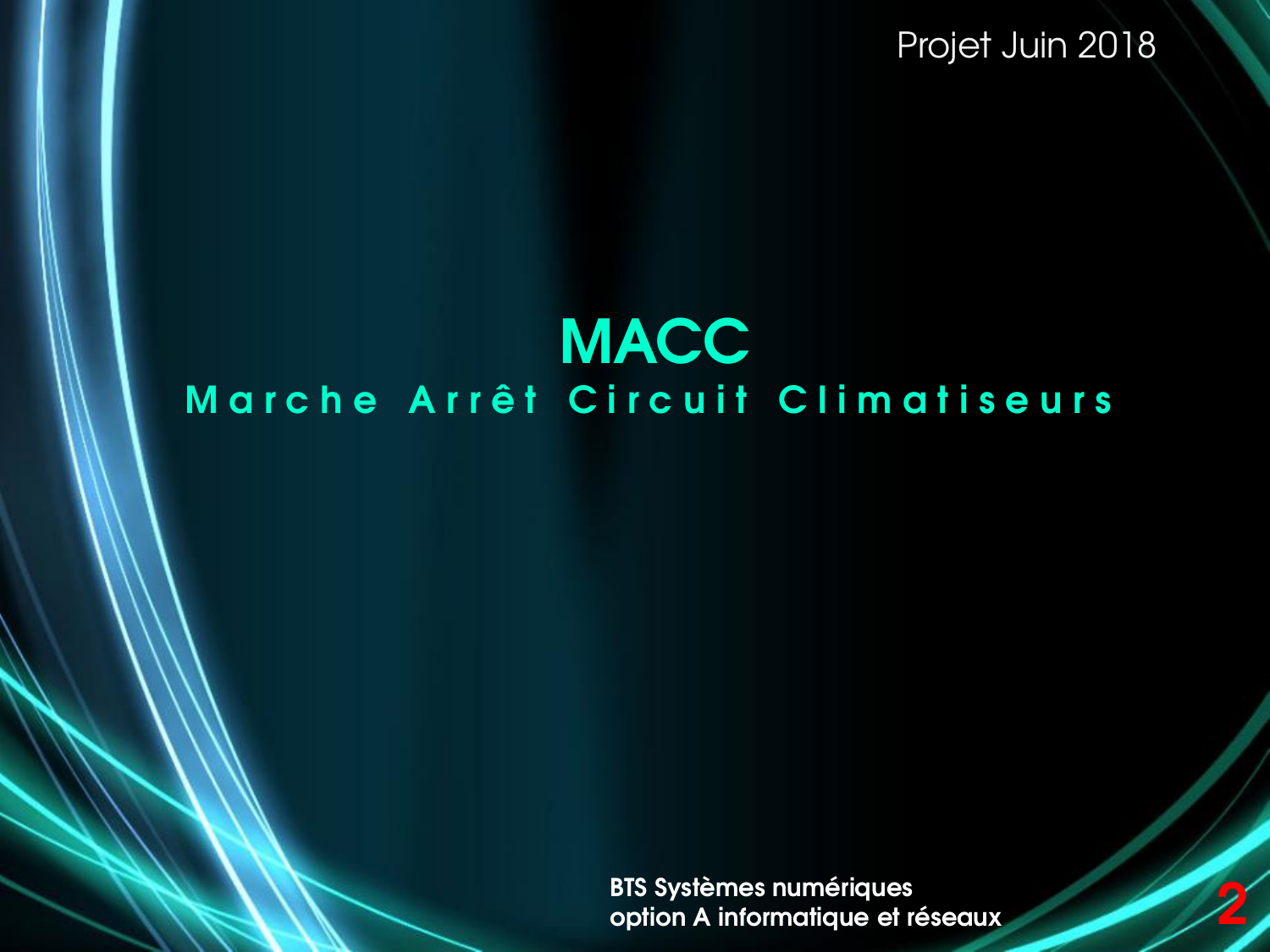

Projet Juin 2018
# MACC Marche Arrêt Circuit Climatiseurs
2
BTS Systèmes numériques
option A informatique et réseaux